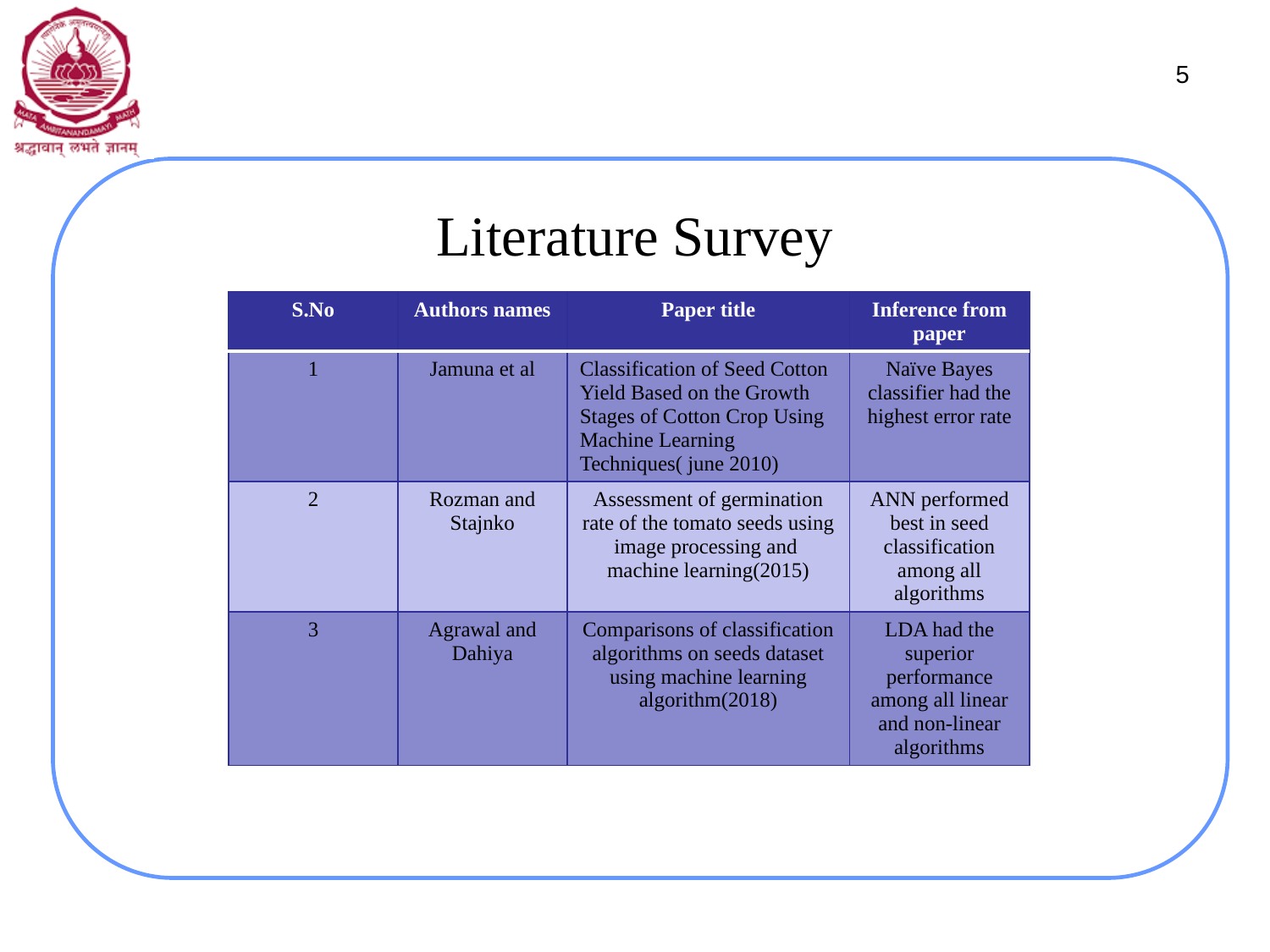

5
# Literature Survey
| S.No | Authors names | Paper title | Inference from paper |
| --- | --- | --- | --- |
| 1 | Jamuna et al | Classification of Seed Cotton Yield Based on the Growth Stages of Cotton Crop Using Machine Learning Techniques( june 2010) | Naïve Bayes classifier had the highest error rate |
| 2 | Rozman and Stajnko | Assessment of germination rate of the tomato seeds using image processing and machine learning(2015) | ANN performed best in seed classification among all algorithms |
| 3 | Agrawal and Dahiya | Comparisons of classification algorithms on seeds dataset using machine learning algorithm(2018) | LDA had the superior performance among all linear and non-linear algorithms |